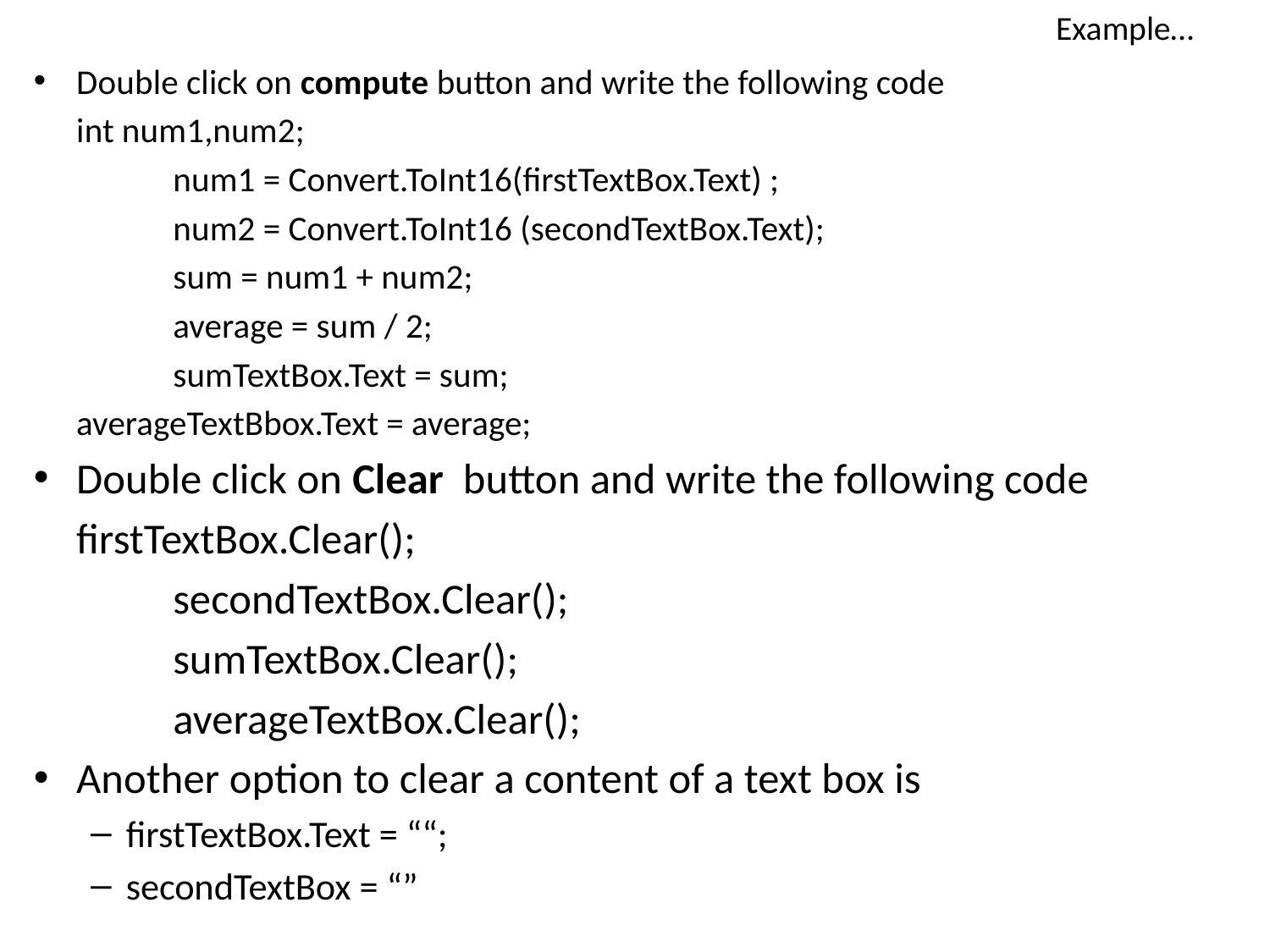

# Example…
Double click on compute button and write the following code
		int num1,num2;
       	num1 = Convert.ToInt16(firstTextBox.Text) ;
       	num2 = Convert.ToInt16 (secondTextBox.Text);
        	sum = num1 + num2;
       	average = sum / 2;
       	sumTextBox.Text = sum;
		averageTextBbox.Text = average;
Double click on Clear  button and write the following code
		firstTextBox.Clear();
        	secondTextBox.Clear();
        	sumTextBox.Clear();
       	averageTextBox.Clear();
Another option to clear a content of a text box is
firstTextBox.Text = ““;
secondTextBox = “”